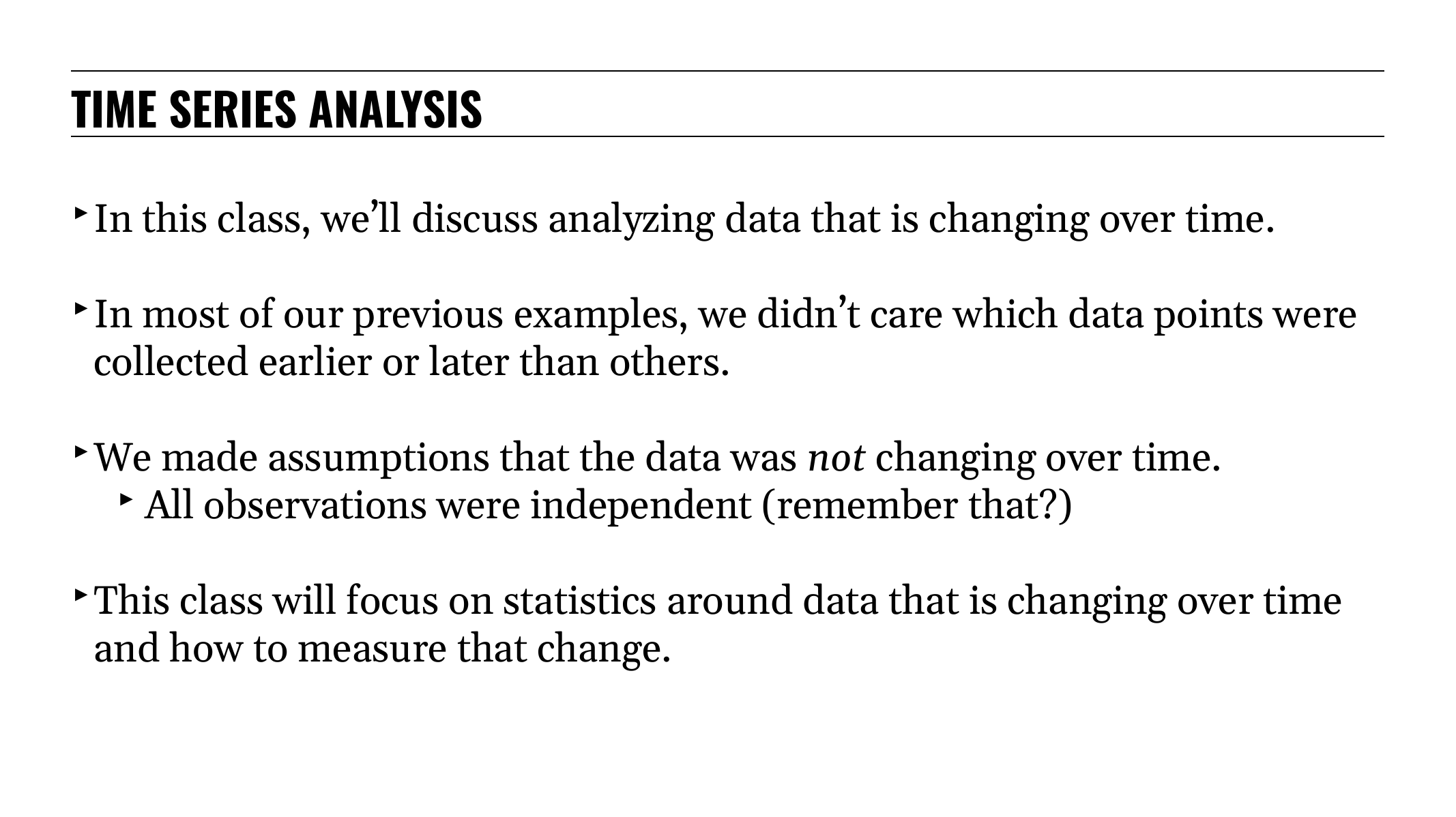

TIME SERIES ANALYSIS

In this class, we’ll discuss analyzing data that is changing over time.

In most of our previous examples, we didn’t care which data points were collected earlier or later than others.

We made assumptions that the data was not changing over time.
All observations were independent (remember that?)

This class will focus on statistics around data that is changing over time and how to measure that change.